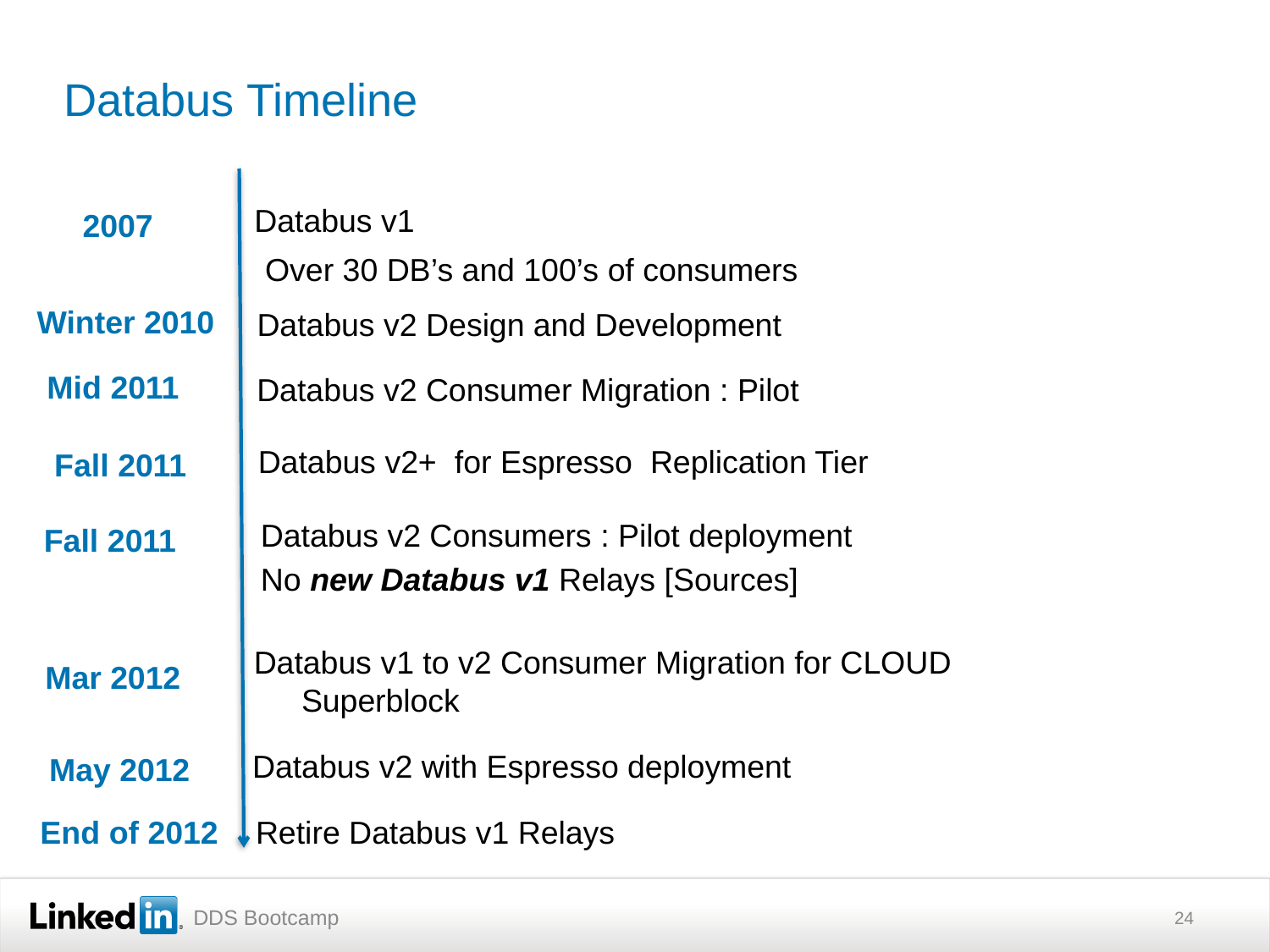

# Databus Timeline

Databus v1

2007
 Over 30 DB’s and 100’s of consumers
Winter 2010
Databus v2 Design and Development
  Mid 2011
Databus v2 Consumer Migration : Pilot
Databus v2+  for Espresso  Replication Tier
  Fall 2011
Databus v2 Consumers : Pilot deployment
No new Databus v1 Relays [Sources]

Fall 2011
Databus v1 to v2 Consumer Migration for CLOUD Superblock
Mar 2012
Databus v2 with Espresso deployment
May 2012

End of 2012
Retire Databus v1 Relays
24